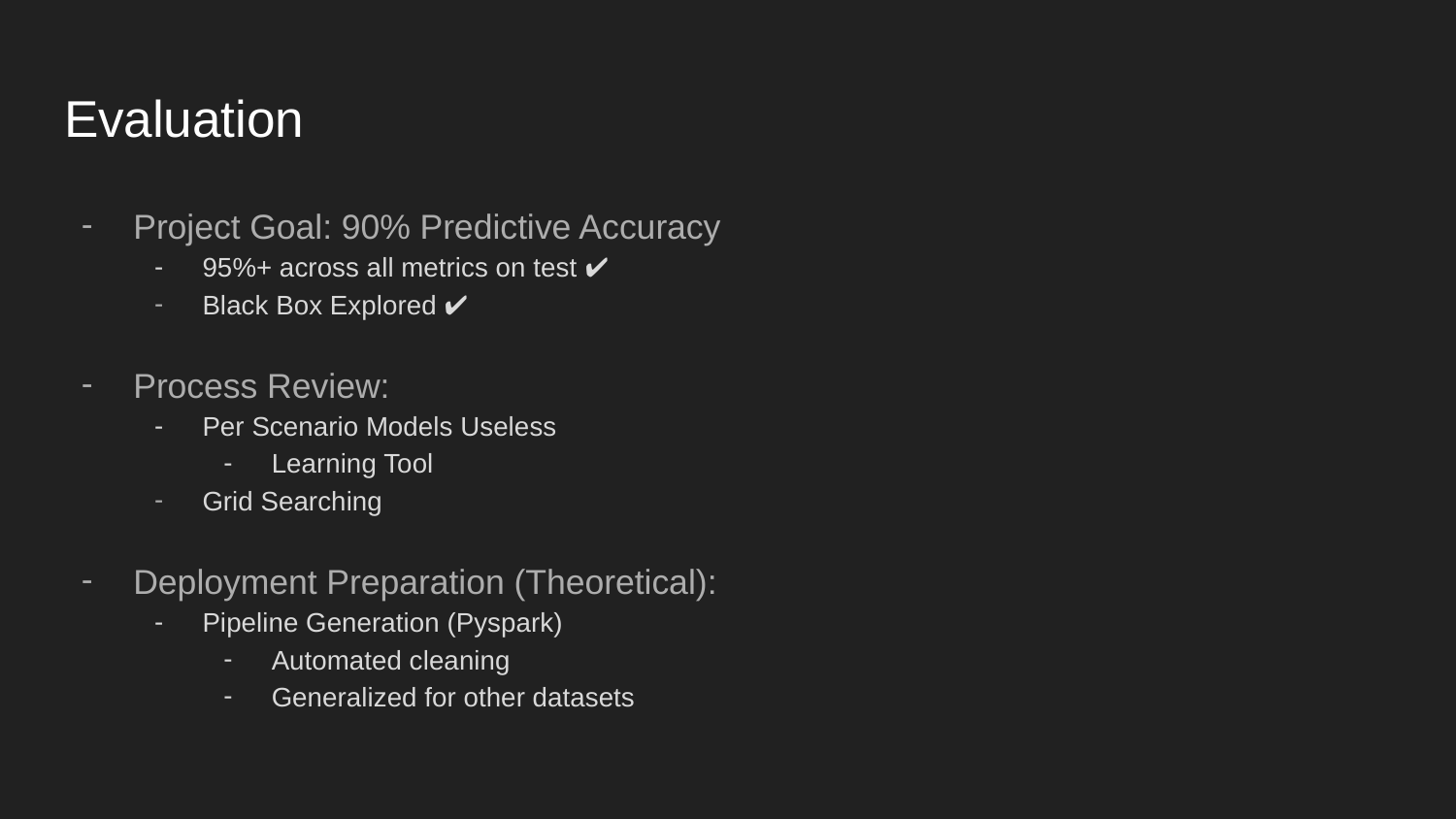

# Evaluation
Project Goal: 90% Predictive Accuracy
95%+ across all metrics on test ✔️
Black Box Explored ✔️
Process Review:
Per Scenario Models Useless
Learning Tool
Grid Searching
Deployment Preparation (Theoretical):
Pipeline Generation (Pyspark)
Automated cleaning
Generalized for other datasets